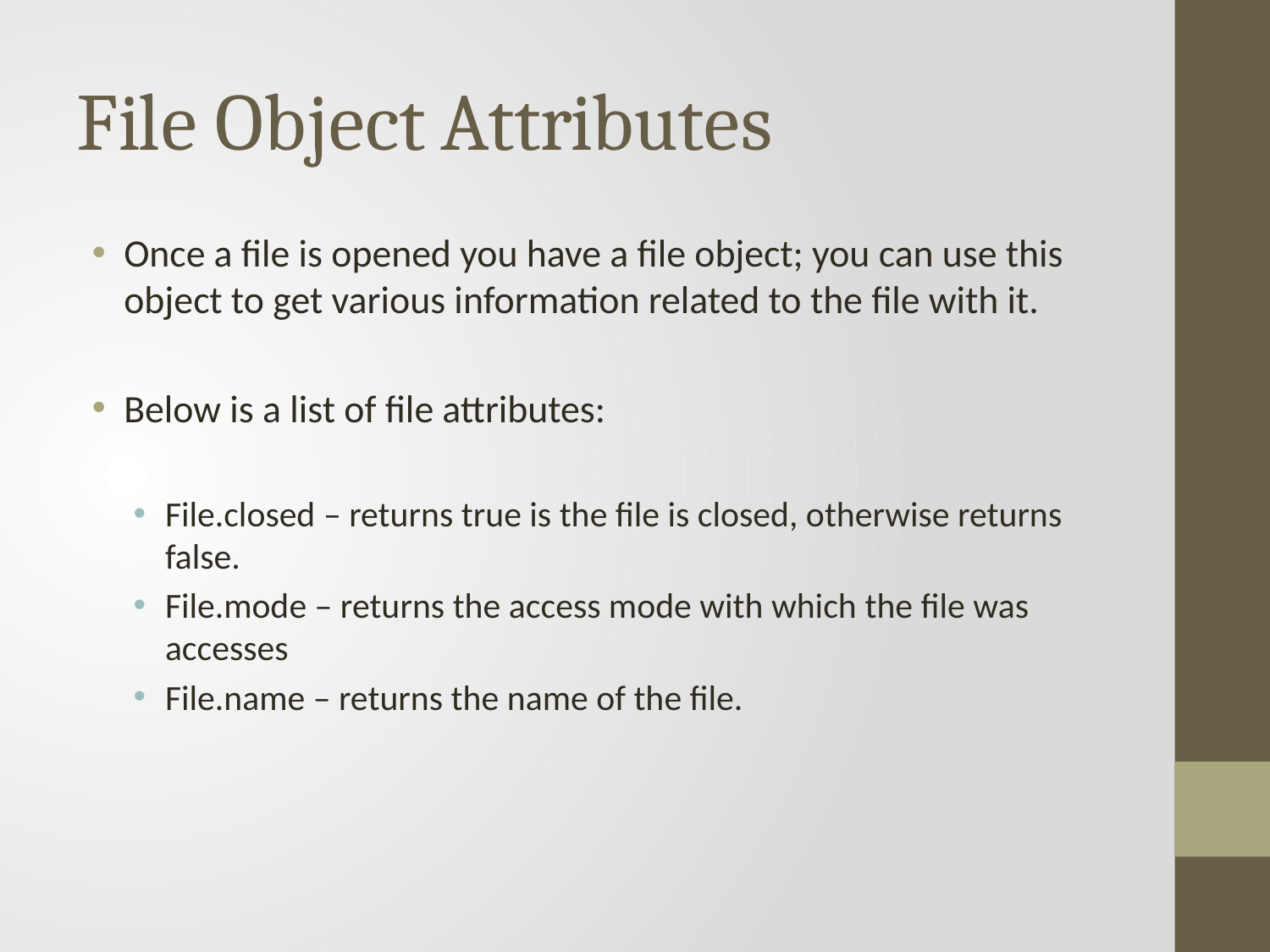

# File Object Attributes
Once a file is opened you have a file object; you can use this object to get various information related to the file with it.

Below is a list of file attributes:

File.closed – returns true is the file is closed, otherwise returns false.
File.mode – returns the access mode with which the file was accesses
File.name – returns the name of the file.